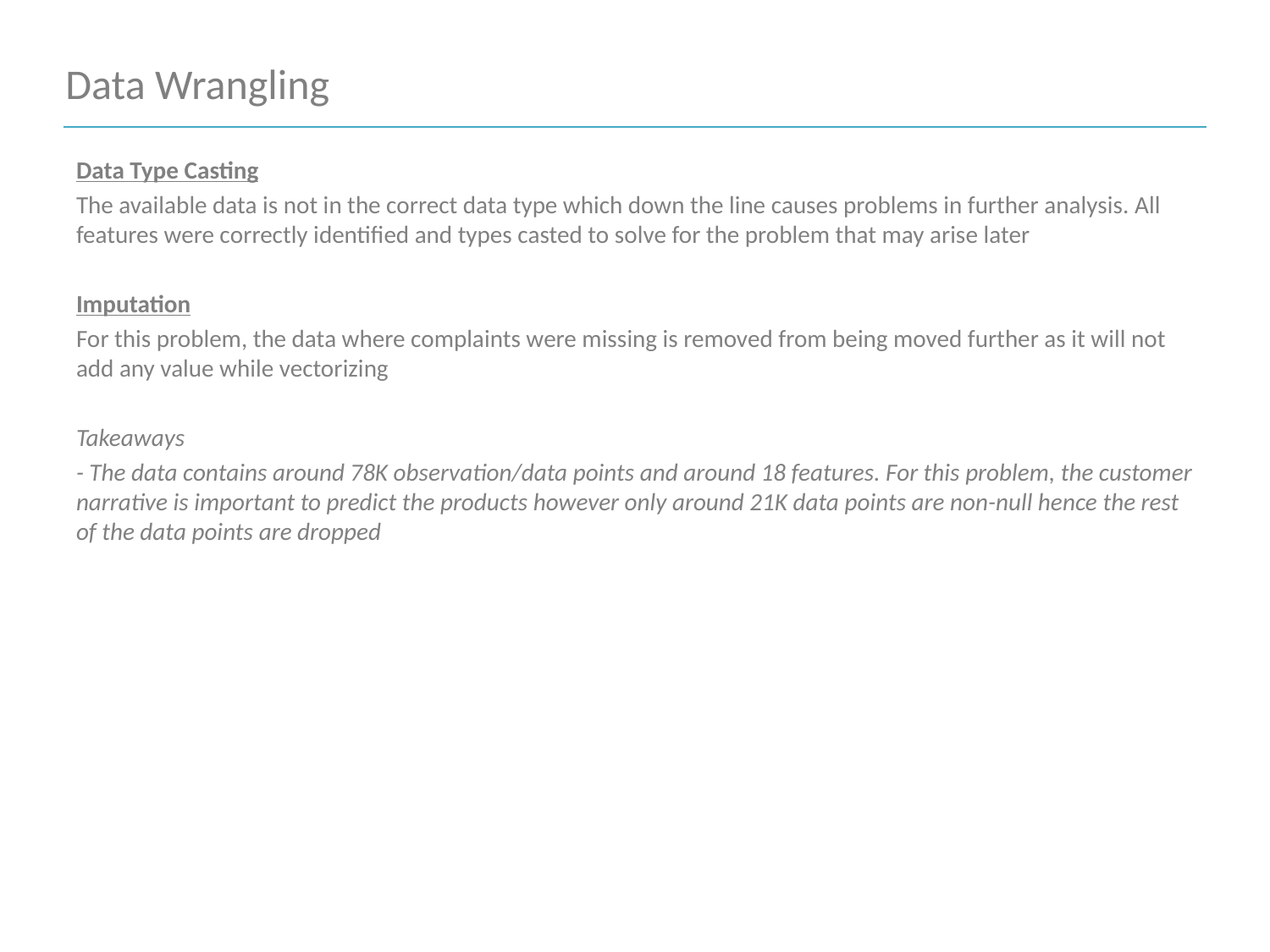

# Data Wrangling
Data Type Casting
The available data is not in the correct data type which down the line causes problems in further analysis. All features were correctly identified and types casted to solve for the problem that may arise later

Imputation
For this problem, the data where complaints were missing is removed from being moved further as it will not add any value while vectorizing

Takeaways
- The data contains around 78K observation/data points and around 18 features. For this problem, the customer narrative is important to predict the products however only around 21K data points are non-null hence the rest of the data points are dropped